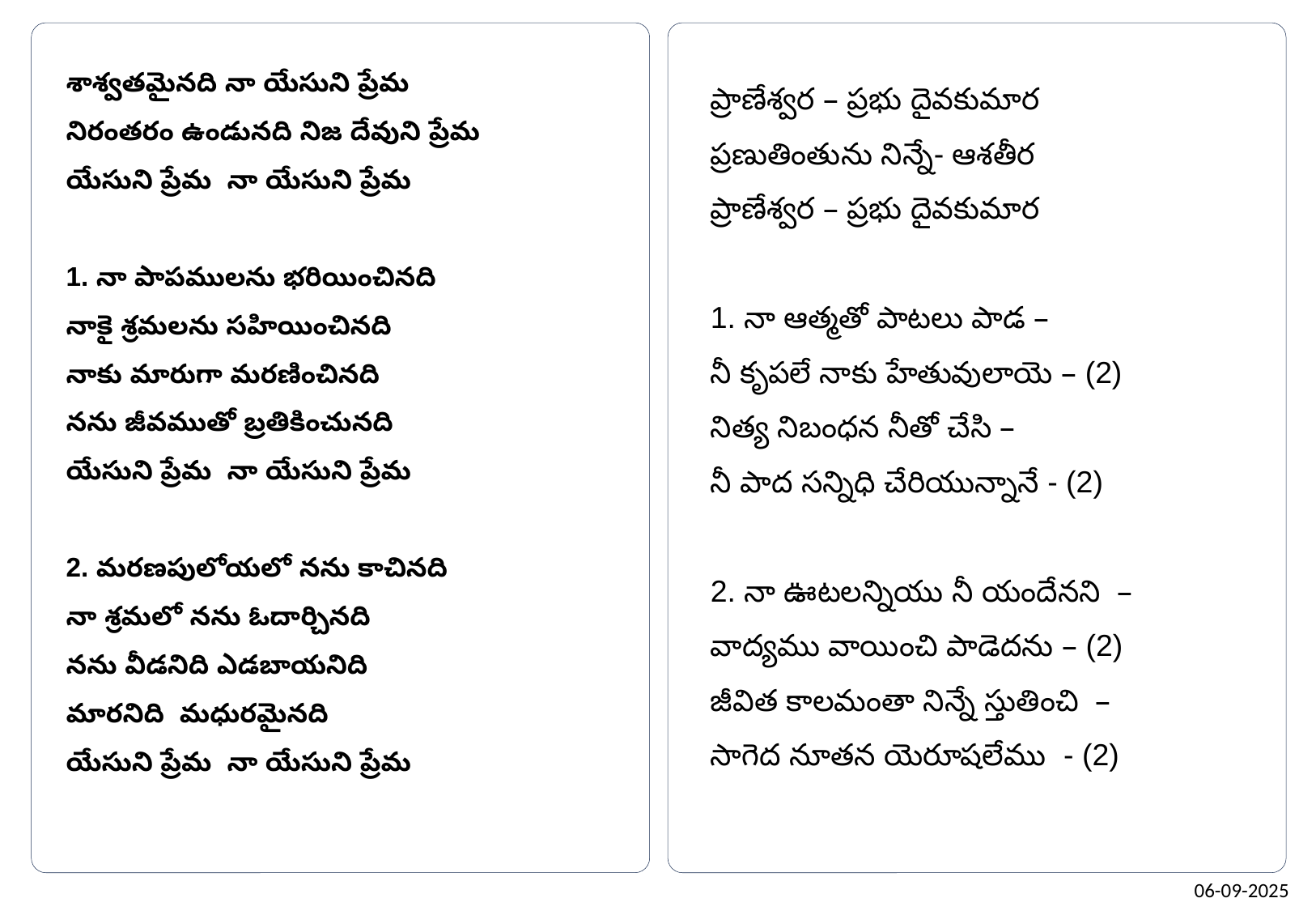

శాశ్వతమైనది నా యేసుని ప్రేమ
నిరంతరం ఉండునది నిజ దేవుని ప్రేమ
యేసుని ప్రేమ  నా యేసుని ప్రేమ

1. నా పాపములను భరియించినది
నాకై శ్రమలను సహియించినది
నాకు మారుగా మరణించినది
నను జీవముతో బ్రతికించునది
యేసుని ప్రేమ  నా యేసుని ప్రేమ

2. మరణపులోయలో నను కాచినది
నా శ్రమలో నను ఓదార్చినది
నను వీడనిది ఎడబాయనిది
మారనిది  మధురమైనది
యేసుని ప్రేమ  నా యేసుని ప్రేమ
ప్రాణేశ్వర – ప్రభు దైవకుమార
ప్రణుతింతును నిన్నే- ఆశతీర
ప్రాణేశ్వర – ప్రభు దైవకుమార

1. నా ఆత్మతో పాటలు పాడ –
నీ కృపలే నాకు హేతువులాయె – (2)
నిత్య నిబంధన నీతో చేసి –
నీ పాద సన్నిధి చేరియున్నానే - (2)

2. నా ఊటలన్నియు నీ యందేనని  –
వాద్యము వాయించి పాడెదను – (2)
జీవిత కాలమంతా నిన్నే స్తుతించి  –
సాగెద నూతన యెరూషలేము  - (2)